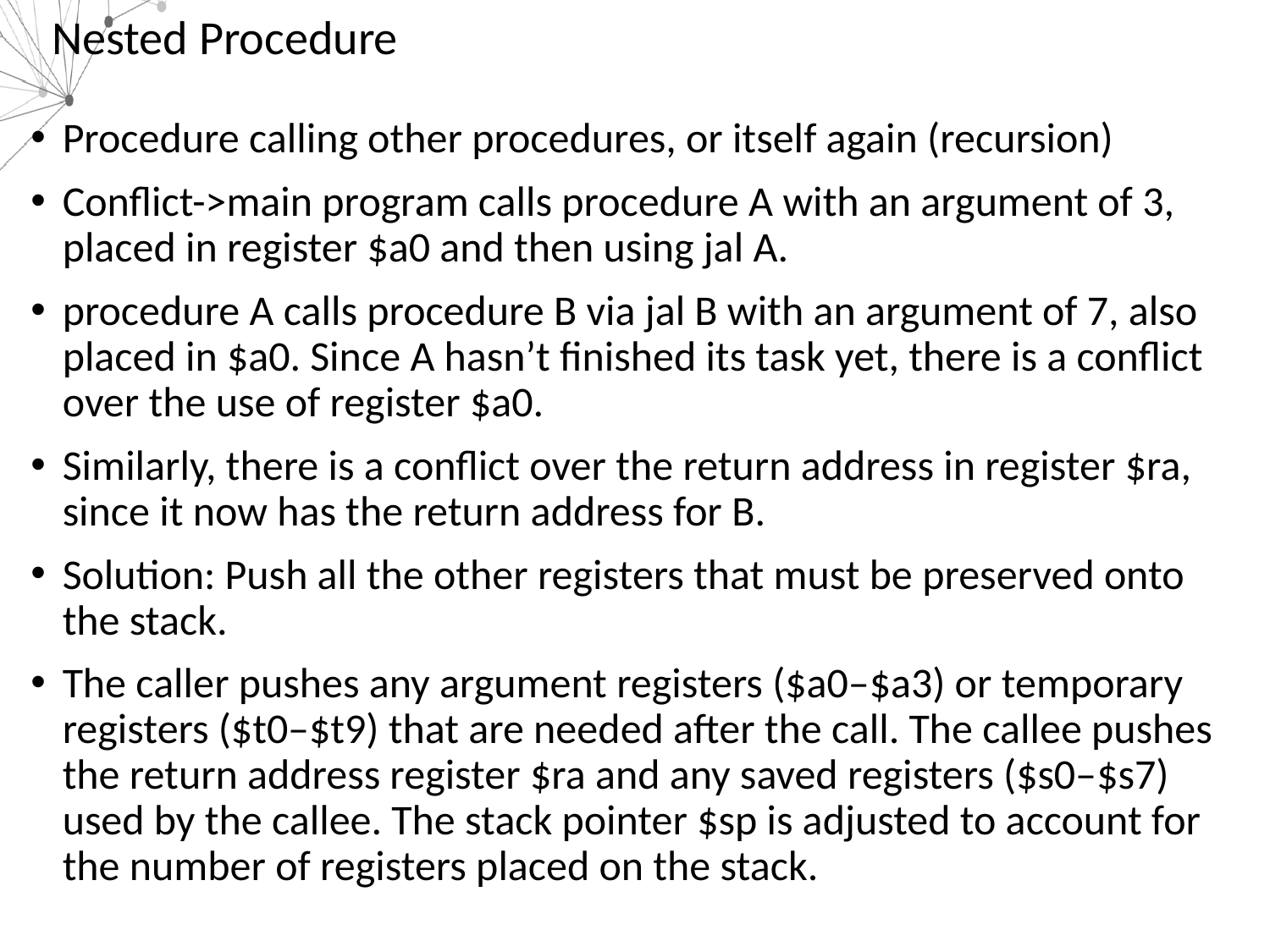

# Nested Procedure
Procedure calling other procedures, or itself again (recursion)
Conflict->main program calls procedure A with an argument of 3, placed in register $a0 and then using jal A.
procedure A calls procedure B via jal B with an argument of 7, also placed in $a0. Since A hasn’t finished its task yet, there is a conflict over the use of register $a0.
Similarly, there is a conflict over the return address in register $ra, since it now has the return address for B.
Solution: Push all the other registers that must be preserved onto  the stack.
The caller pushes any argument registers ($a0–$a3) or temporary registers ($t0–$t9) that are needed after the call. The callee pushes the return address register $ra and any saved registers ($s0–$s7) used by the callee. The stack pointer $sp is adjusted to account for the number of registers placed on the stack.